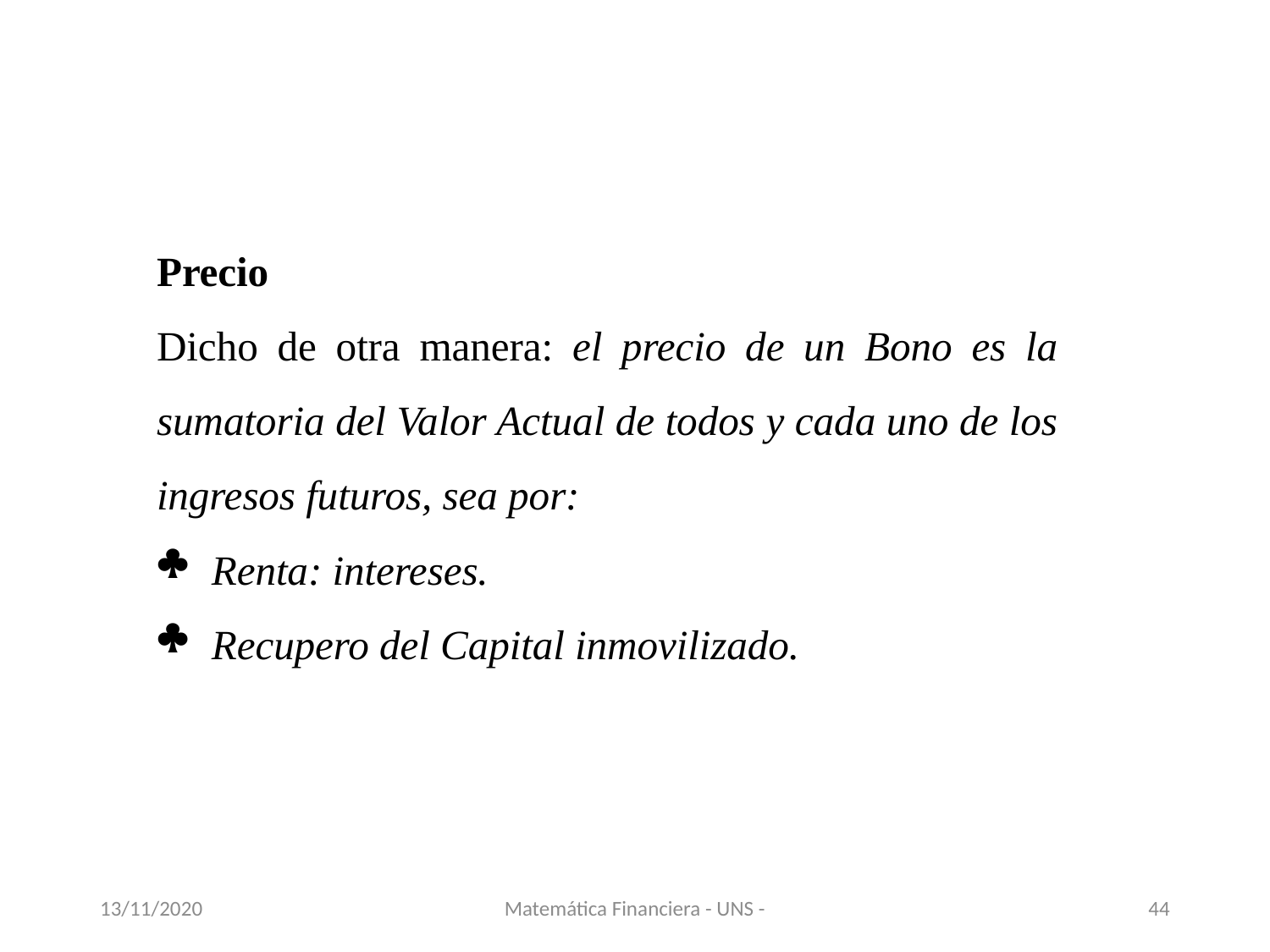

Precio
Dicho de otra manera: el precio de un Bono es la sumatoria del Valor Actual de todos y cada uno de los ingresos futuros, sea por:
Renta: intereses.
Recupero del Capital inmovilizado.
13/11/2020
Matemática Financiera - UNS -
44